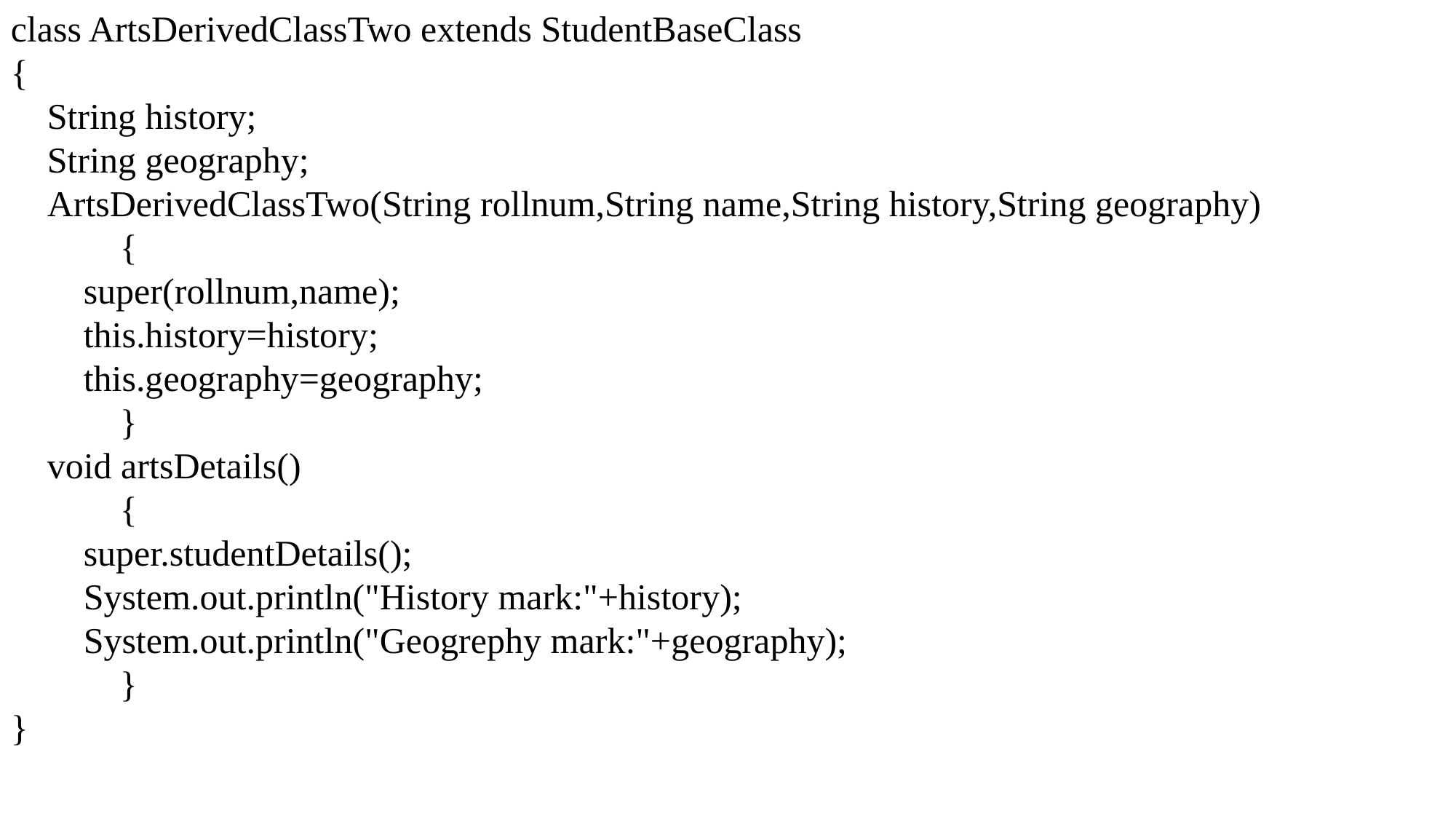

class ArtsDerivedClassTwo extends StudentBaseClass
{
    String history;
    String geography;
    ArtsDerivedClassTwo(String rollnum,String name,String history,String geography)
	{
        super(rollnum,name);
        this.history=history;
        this.geography=geography;
    	}
    void artsDetails()
	{
        super.studentDetails();
        System.out.println("History mark:"+history);
        System.out.println("Geogrephy mark:"+geography);
    	}
}